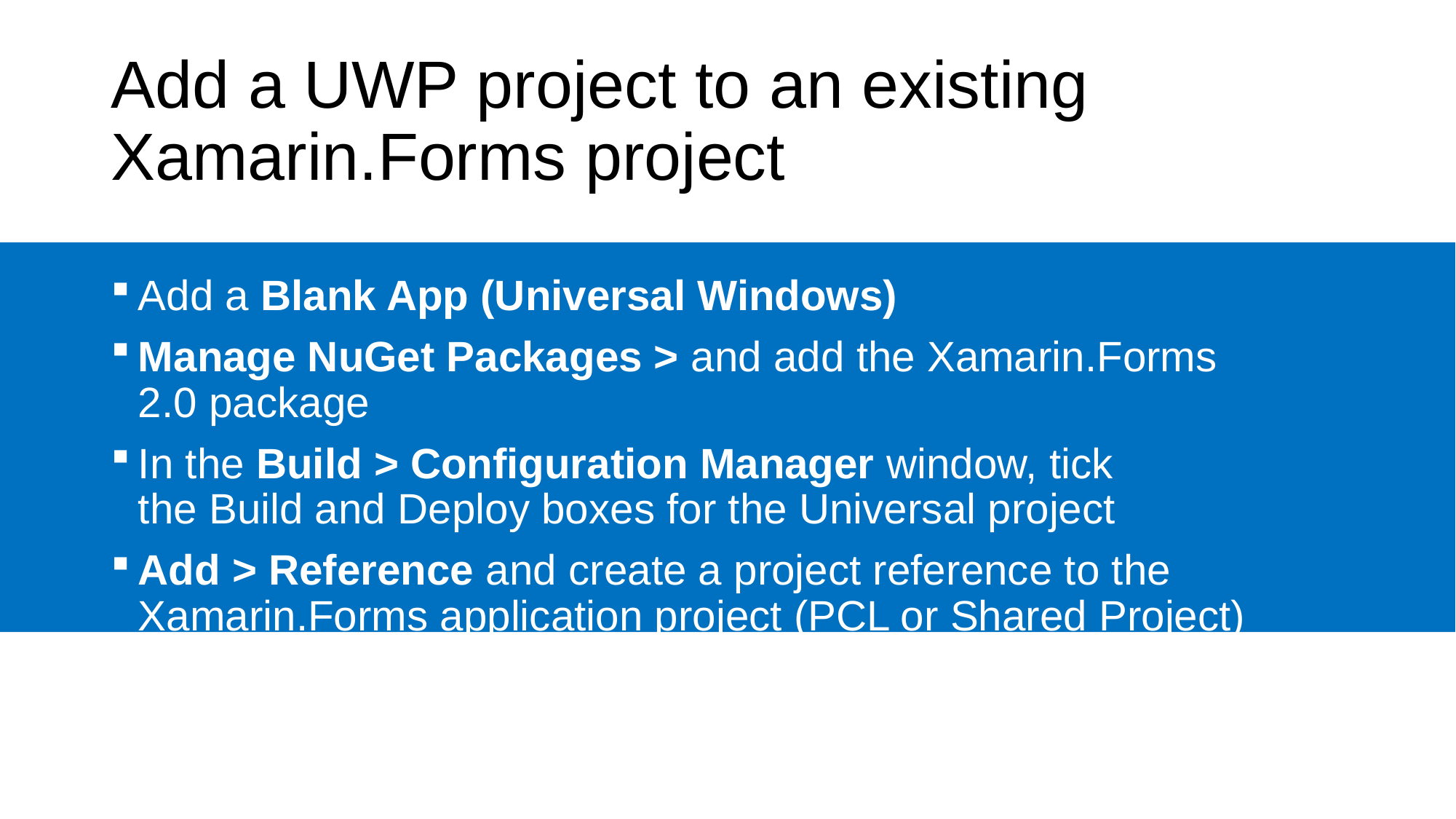

# Add a UWP project to an existing Xamarin.Forms project

Add a Blank App (Universal Windows)
Manage NuGet Packages > and add the Xamarin.Forms 2.0 package
In the Build > Configuration Manager window, tick the Build and Deploy boxes for the Universal project
Add > Reference and create a project reference to the Xamarin.Forms application project (PCL or Shared Project)